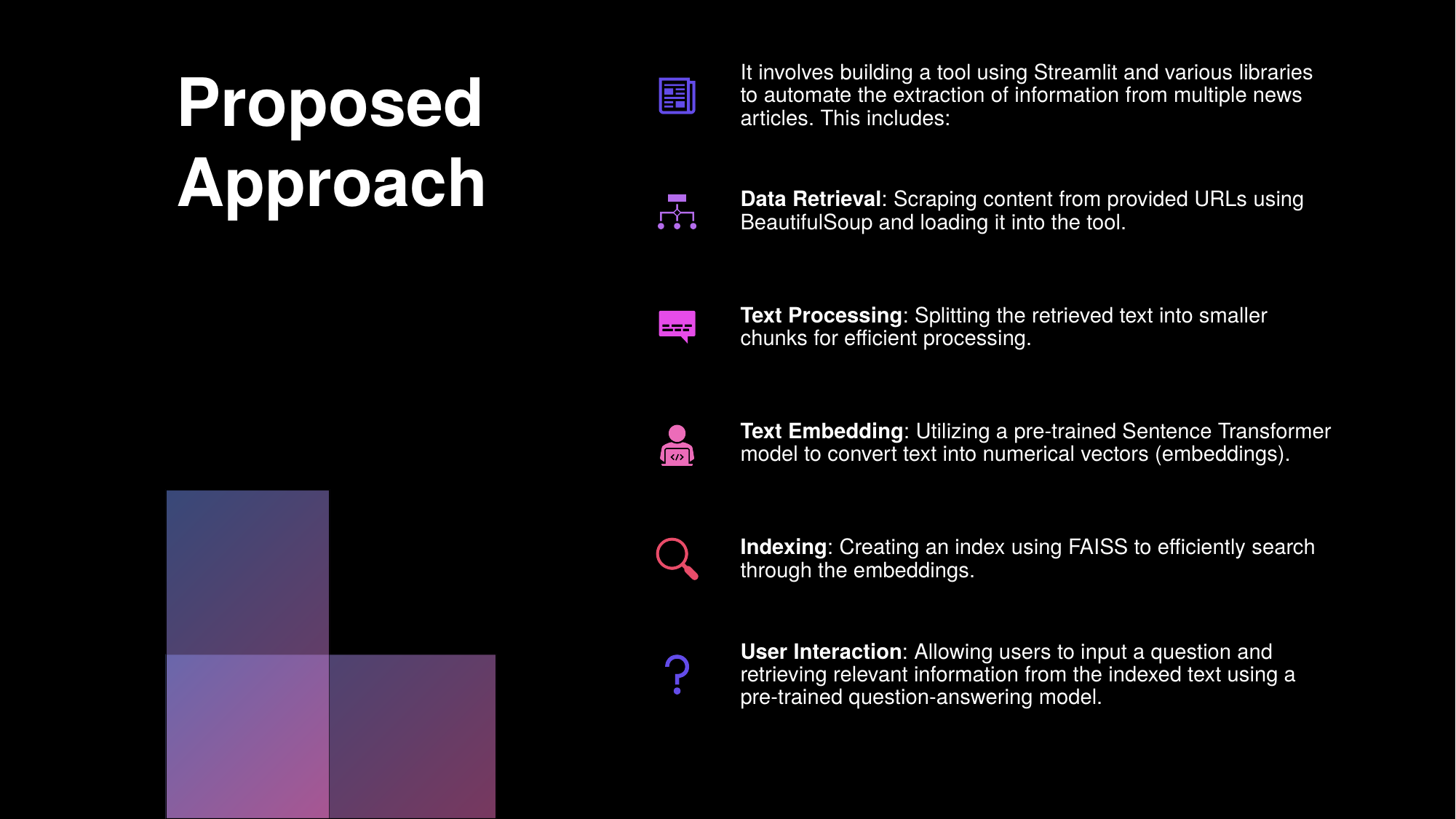

It involves building a tool using Streamlit and various libraries to automate the extraction of information from multiple news articles. This includes:
Data Retrieval: Scraping content from provided URLs using BeautifulSoup and loading it into the tool.
Text Processing: Splitting the retrieved text into smaller chunks for efficient processing.
Text Embedding: Utilizing a pre-trained Sentence Transformer model to convert text into numerical vectors (embeddings).
Indexing: Creating an index using FAISS to efficiently search through the embeddings.
User Interaction: Allowing users to input a question and retrieving relevant information from the indexed text using a pre-trained question-answering model.
# Proposed Approach